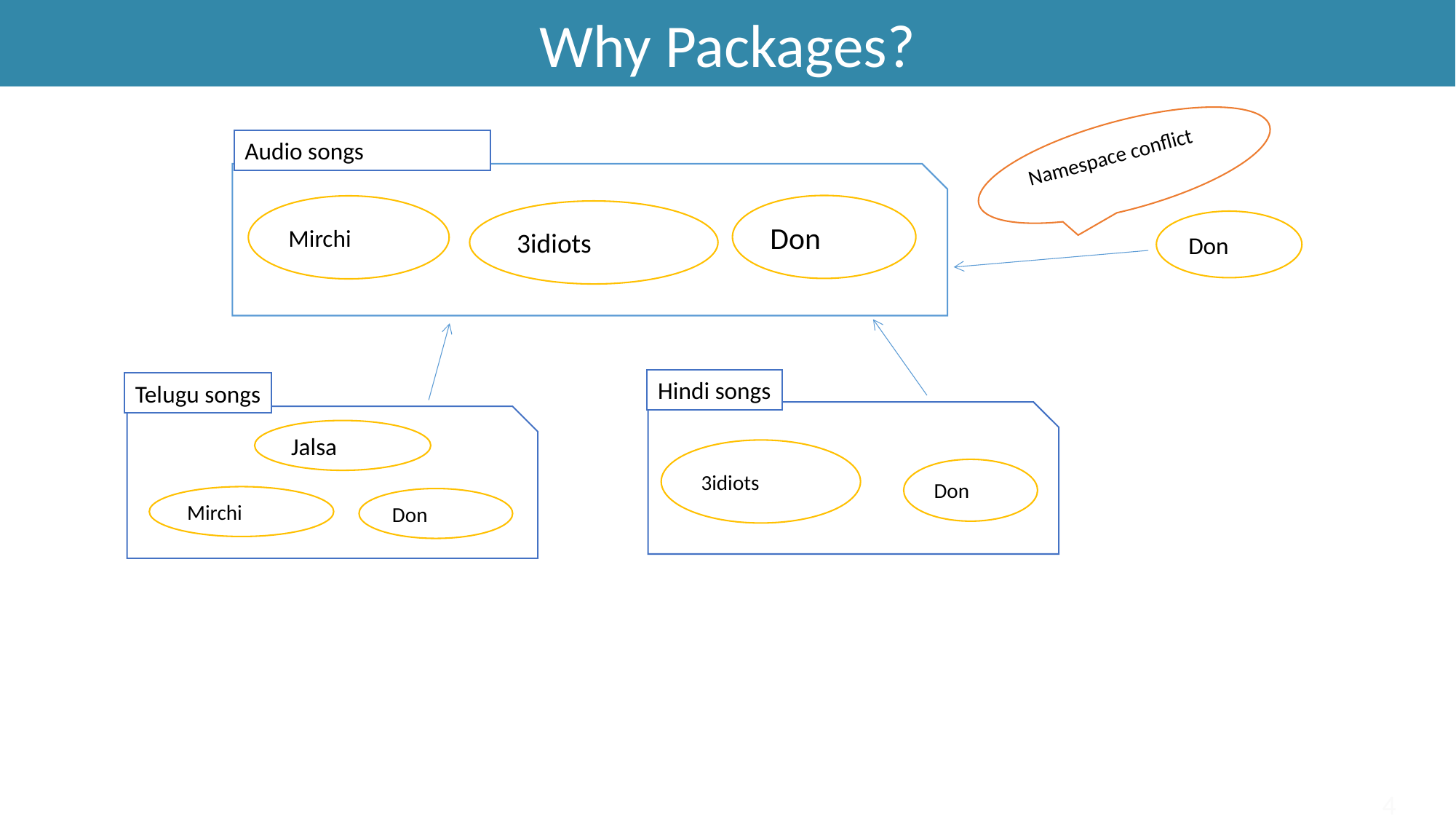

Why Packages?
Namespace conflict

Audio songs

Don
Mirchi
3idiots
Don
Hindi songs
Telugu songs

Jalsa
3idiots
Don
Mirchi
Don